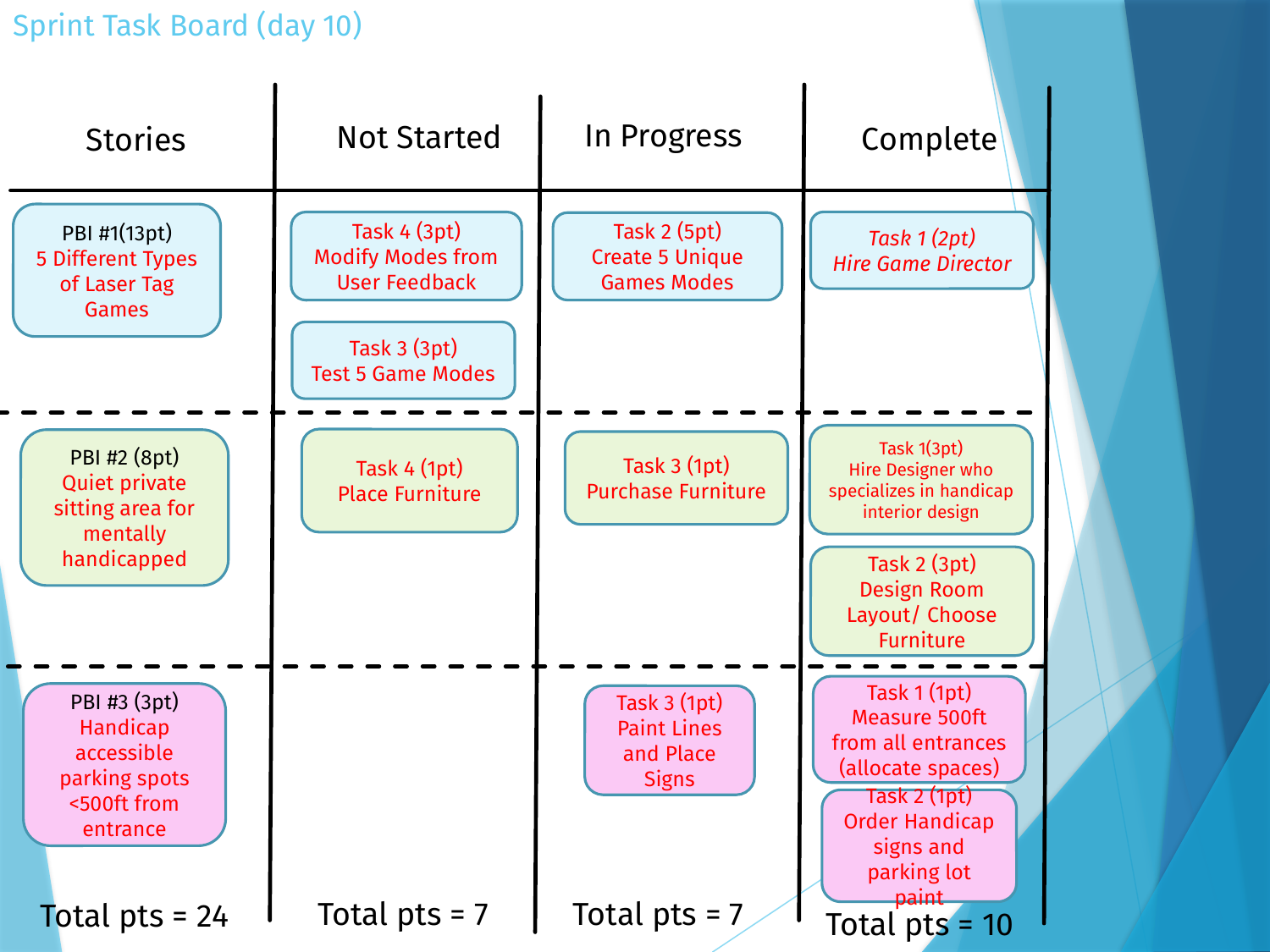

# Sprint Task Board (day 10)
In Progress
Not Started
Complete
Stories
PBI #1(13pt)
5 Different Types of Laser Tag Games
Task 1 (2pt)
Hire Game Director
Task 4 (3pt)
Modify Modes from User Feedback
Task 2 (5pt)
Create 5 Unique Games Modes
Task 3 (3pt)
Test 5 Game Modes
Task 1(3pt)
Hire Designer who specializes in handicap interior design
Task 4 (1pt)
Place Furniture
PBI #2 (8pt)
Quiet private sitting area for mentally handicapped
Task 3 (1pt)
Purchase Furniture
Task 2 (3pt)
Design Room Layout/ Choose Furniture
Task 1 (1pt)
Measure 500ft from all entrances (allocate spaces)
PBI #3 (3pt)
Handicap accessible parking spots <500ft from entrance
Task 3 (1pt)
Paint Lines and Place Signs
Task 2 (1pt)
Order Handicap signs and parking lot paint
3
Total pts = 7
Total pts = 7
Total pts = 24
Total pts = 10